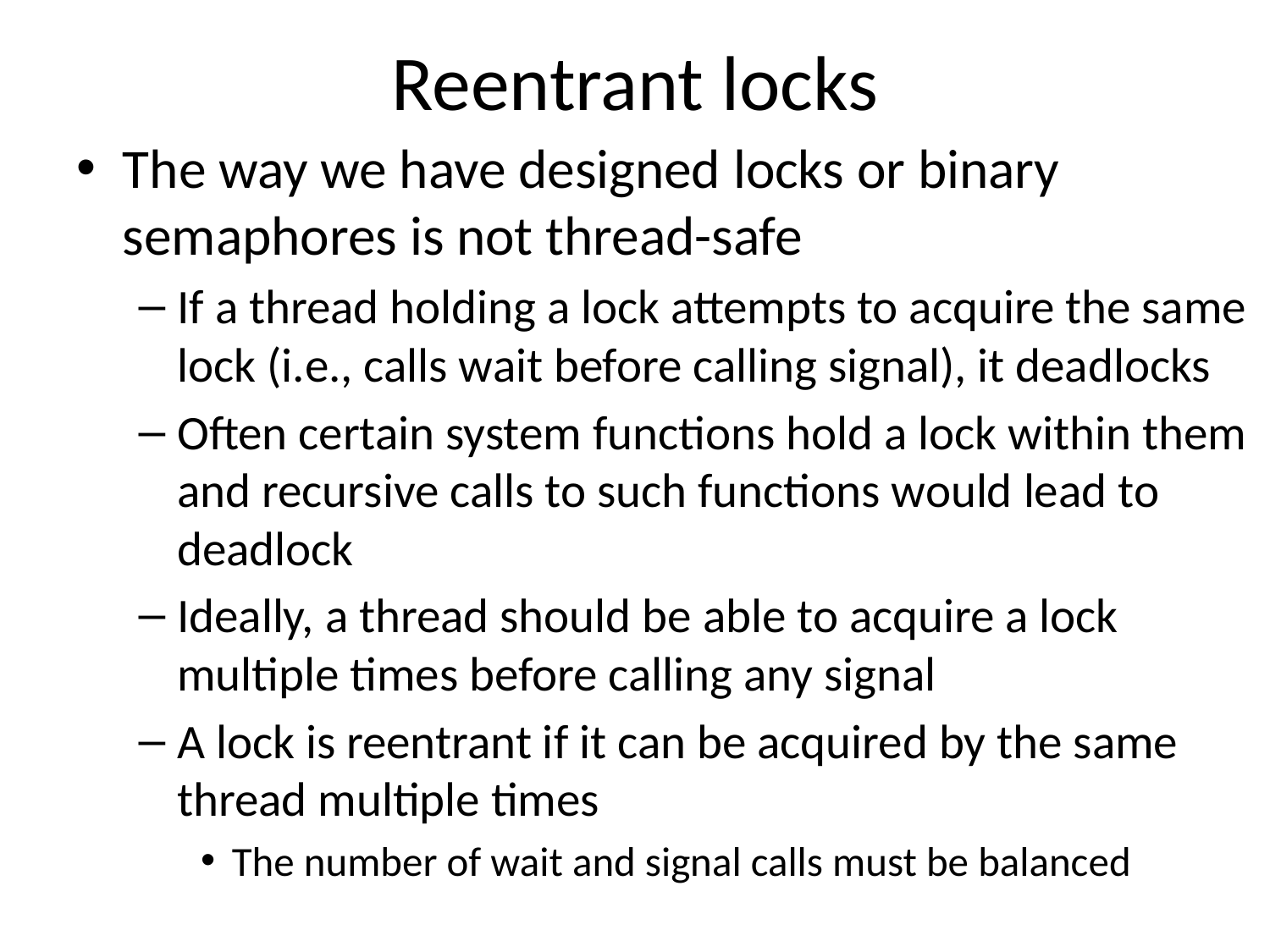

# Reentrant locks
The way we have designed locks or binary semaphores is not thread-safe
If a thread holding a lock attempts to acquire the same lock (i.e., calls wait before calling signal), it deadlocks
Often certain system functions hold a lock within them and recursive calls to such functions would lead to deadlock
Ideally, a thread should be able to acquire a lock multiple times before calling any signal
A lock is reentrant if it can be acquired by the same thread multiple times
The number of wait and signal calls must be balanced